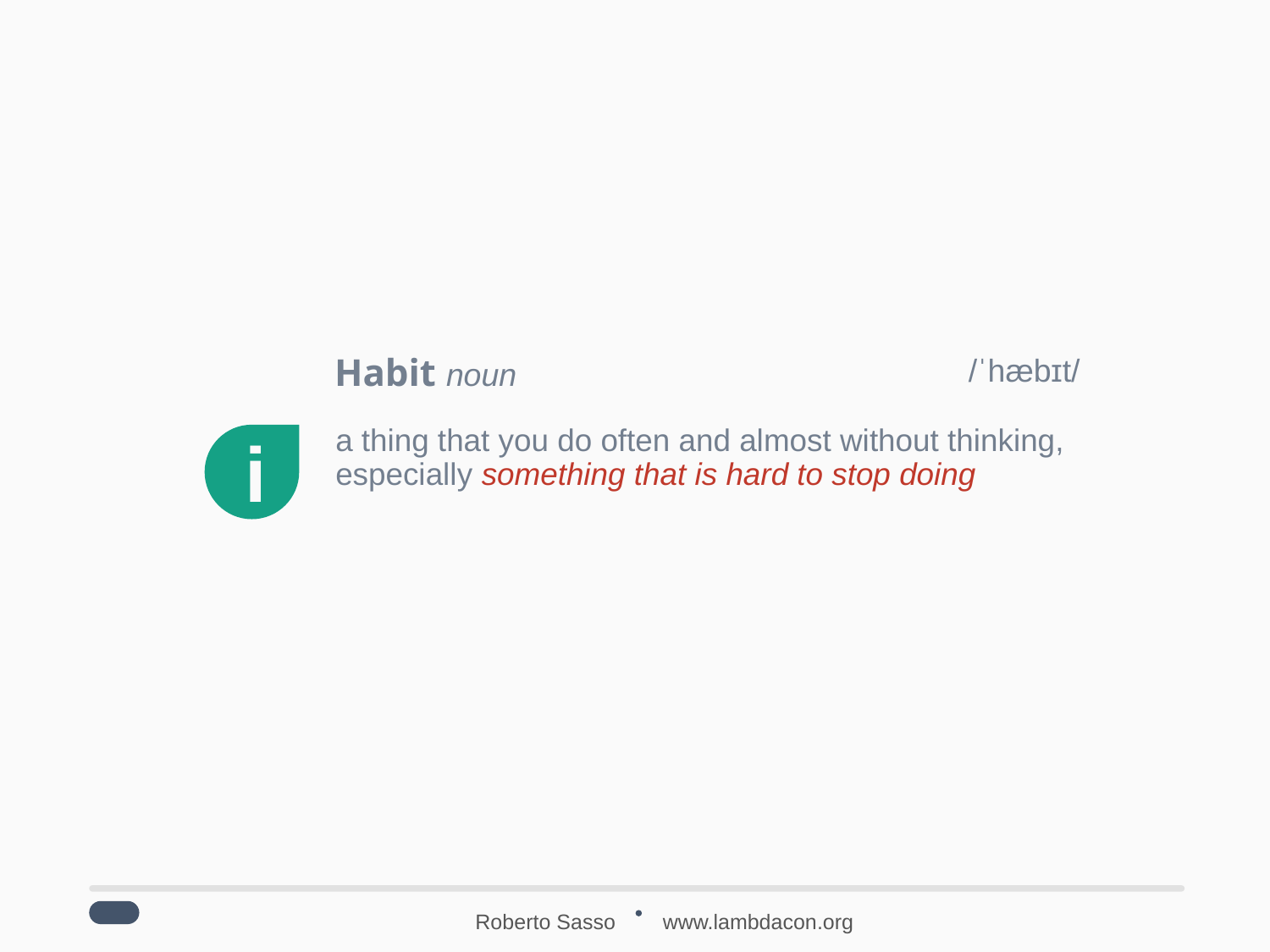

Habit noun
/ˈhæbɪt/
i

a thing that you do often and almost without thinking, especially something that is hard to stop doing
2